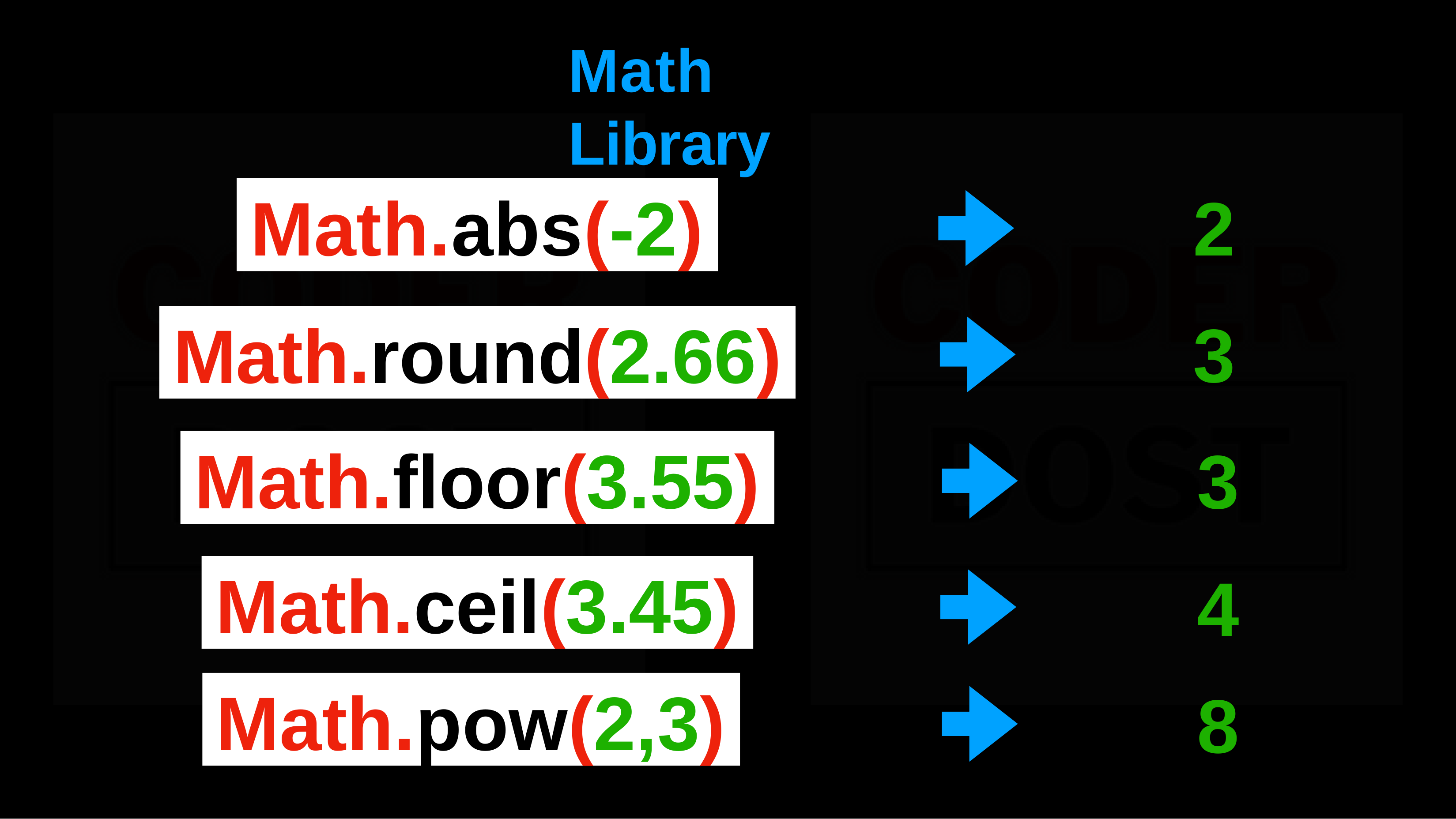

# Math	Library
2
3
3
4
8
Math.abs(-2)

Math.round(2.66)

Math.floor(3.55)

Math.ceil(3.45)

Math.pow(2,3)